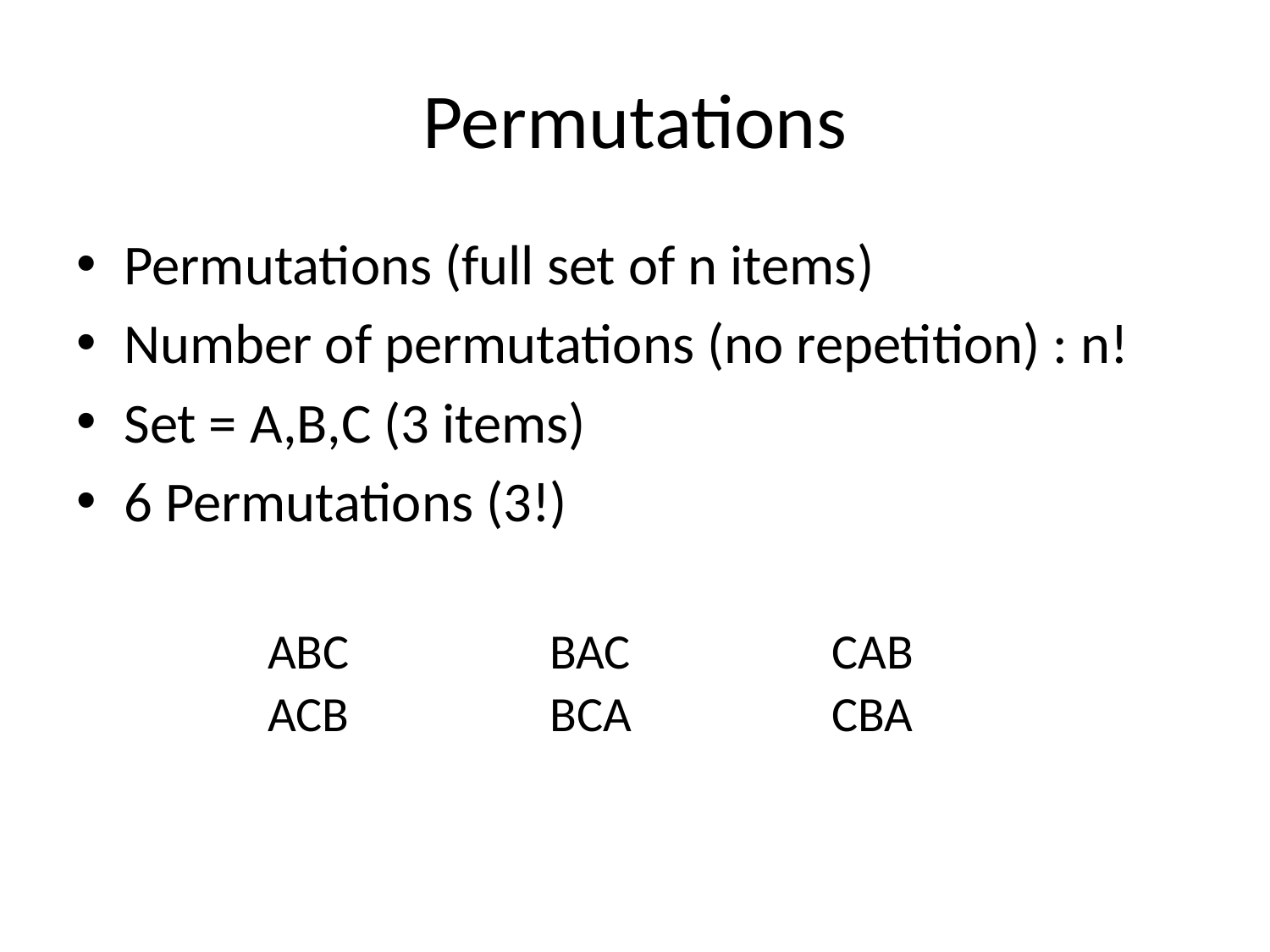

# Permutations
Permutations (full set of n items)
Number of permutations (no repetition) : n!
Set = A,B,C (3 items)
6 Permutations (3!)

| ABC | BAC | CAB |
| --- | --- | --- |
| ACB | BCA | CBA |